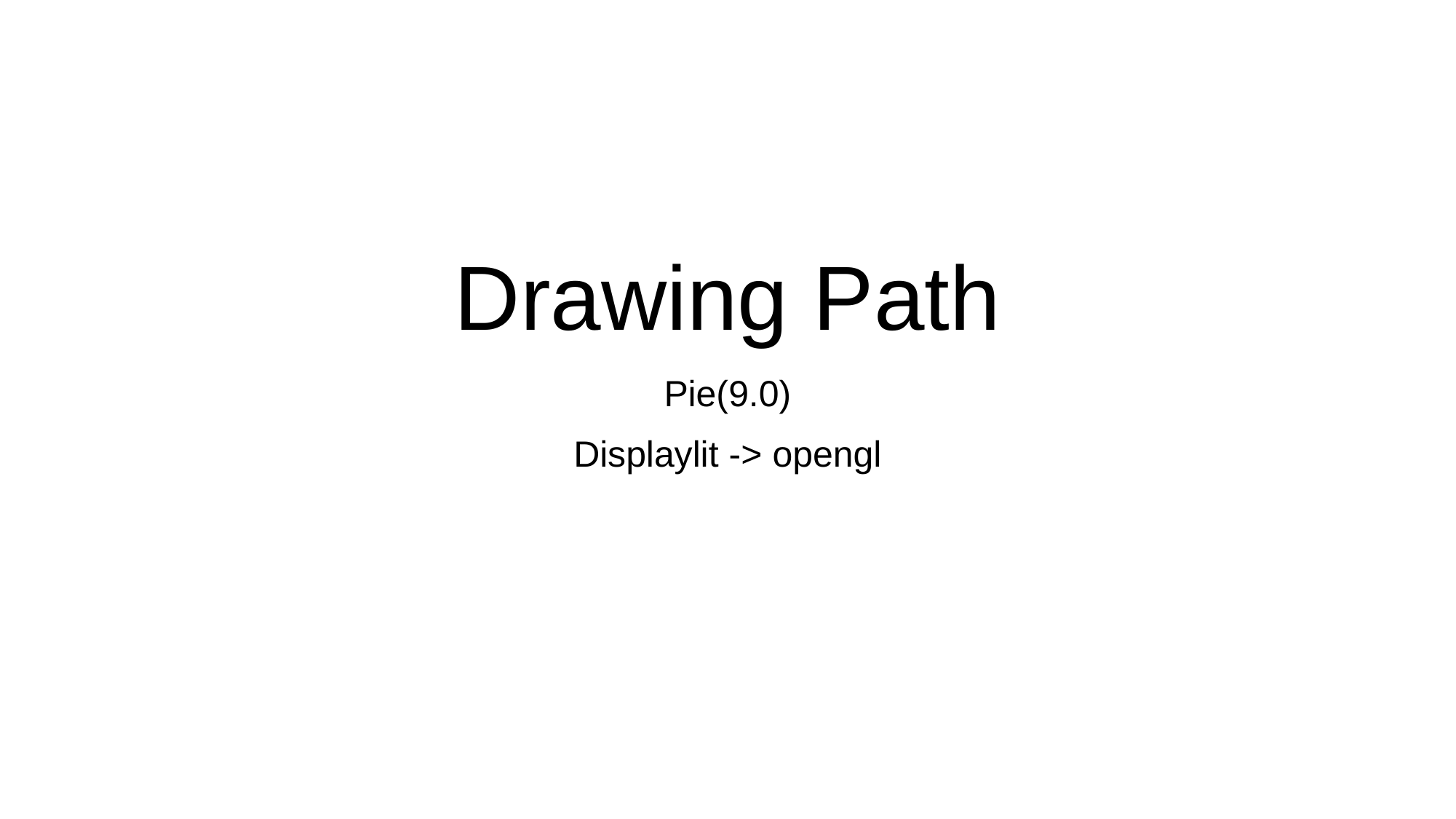

# Drawing Path Pie(9.0)
Displaylit -> opengl